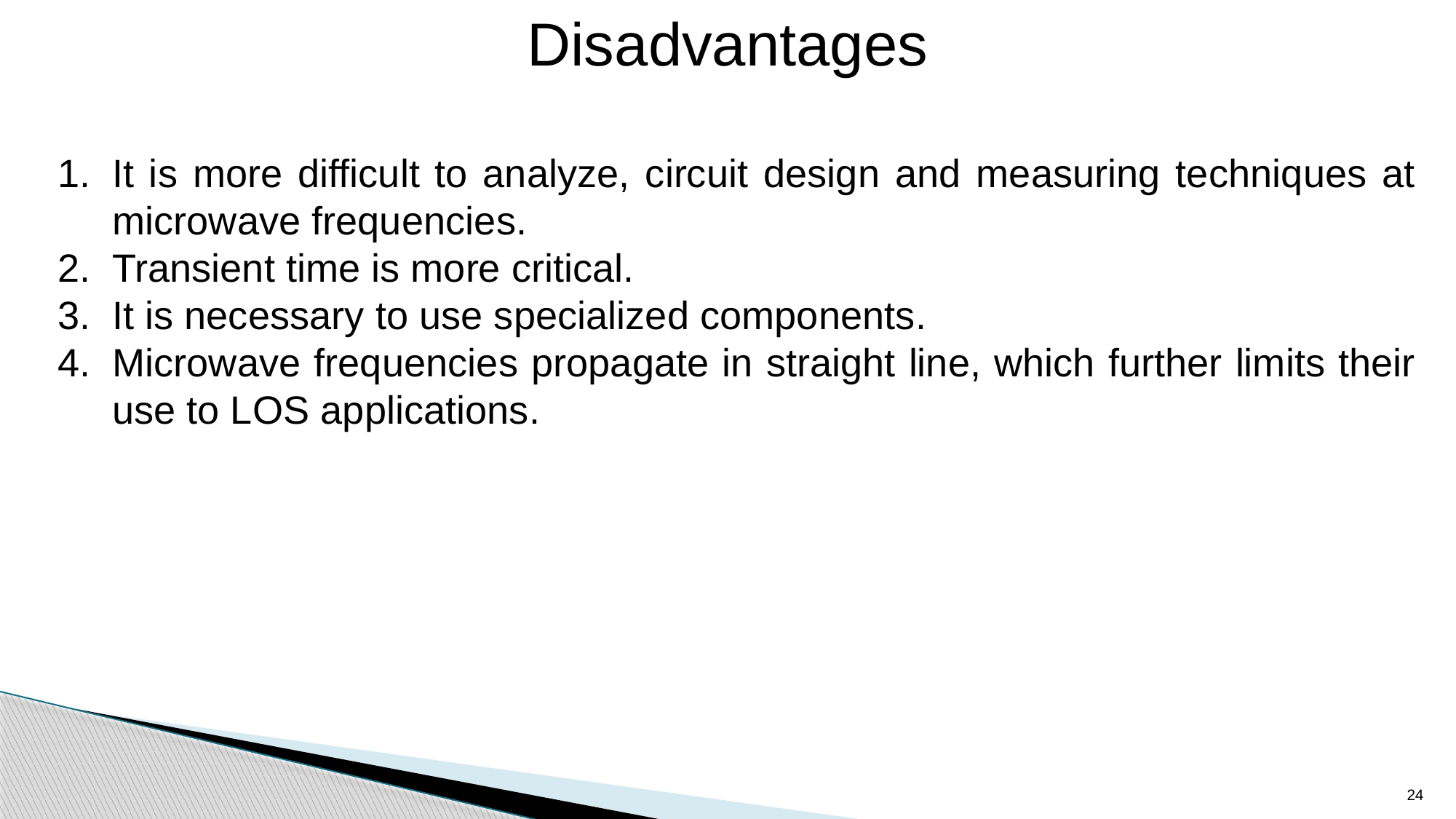

Disadvantages
It is more difficult to analyze, circuit design and measuring techniques at microwave frequencies.
Transient time is more critical.
It is necessary to use specialized components.
Microwave frequencies propagate in straight line, which further limits their use to LOS applications.
24